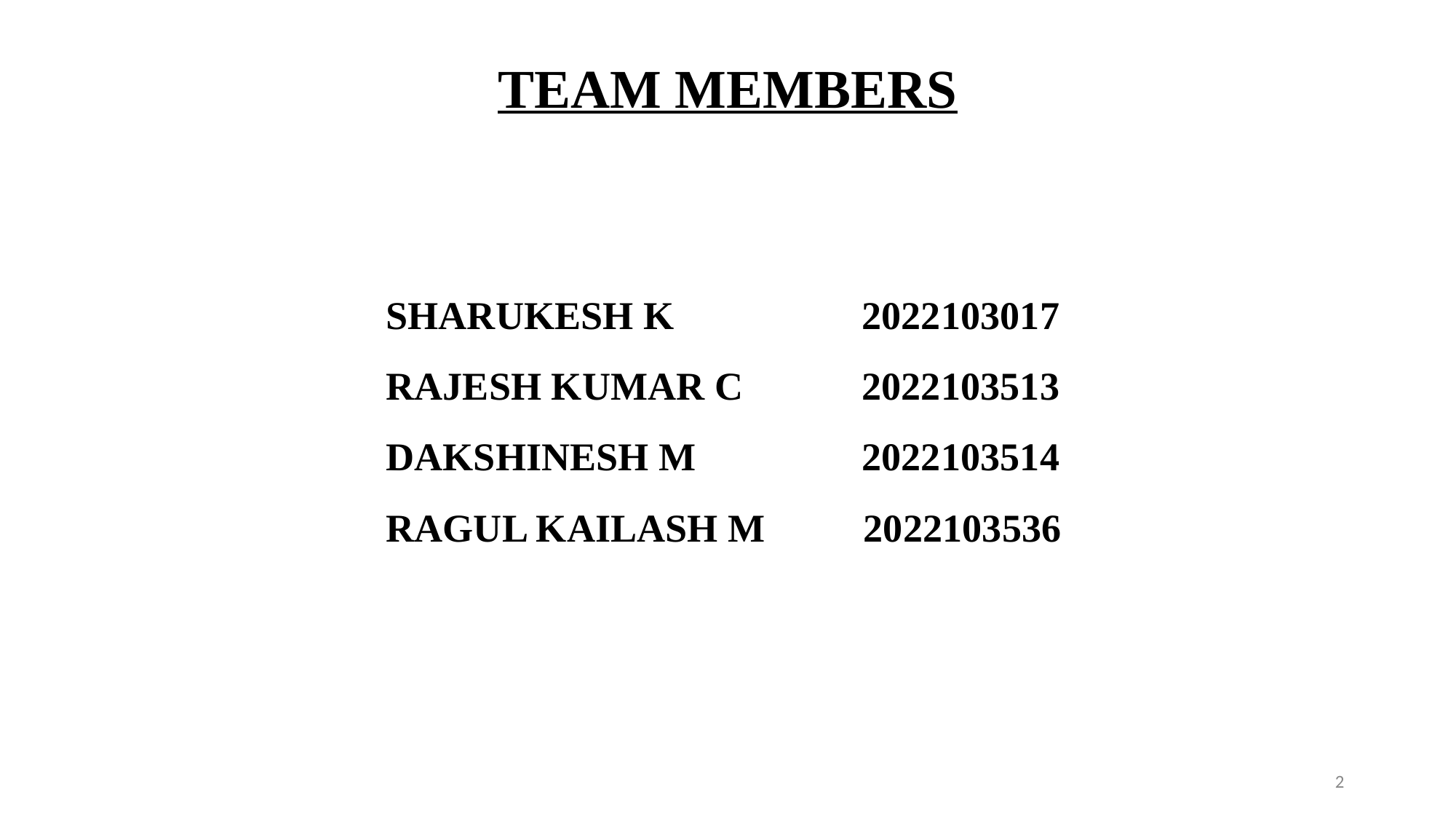

TEAM MEMBERS
SHARUKESH K		    2022103017
RAJESH KUMAR C	    2022103513
DAKSHINESH M		    2022103514
RAGUL KAILASH M          2022103536
2